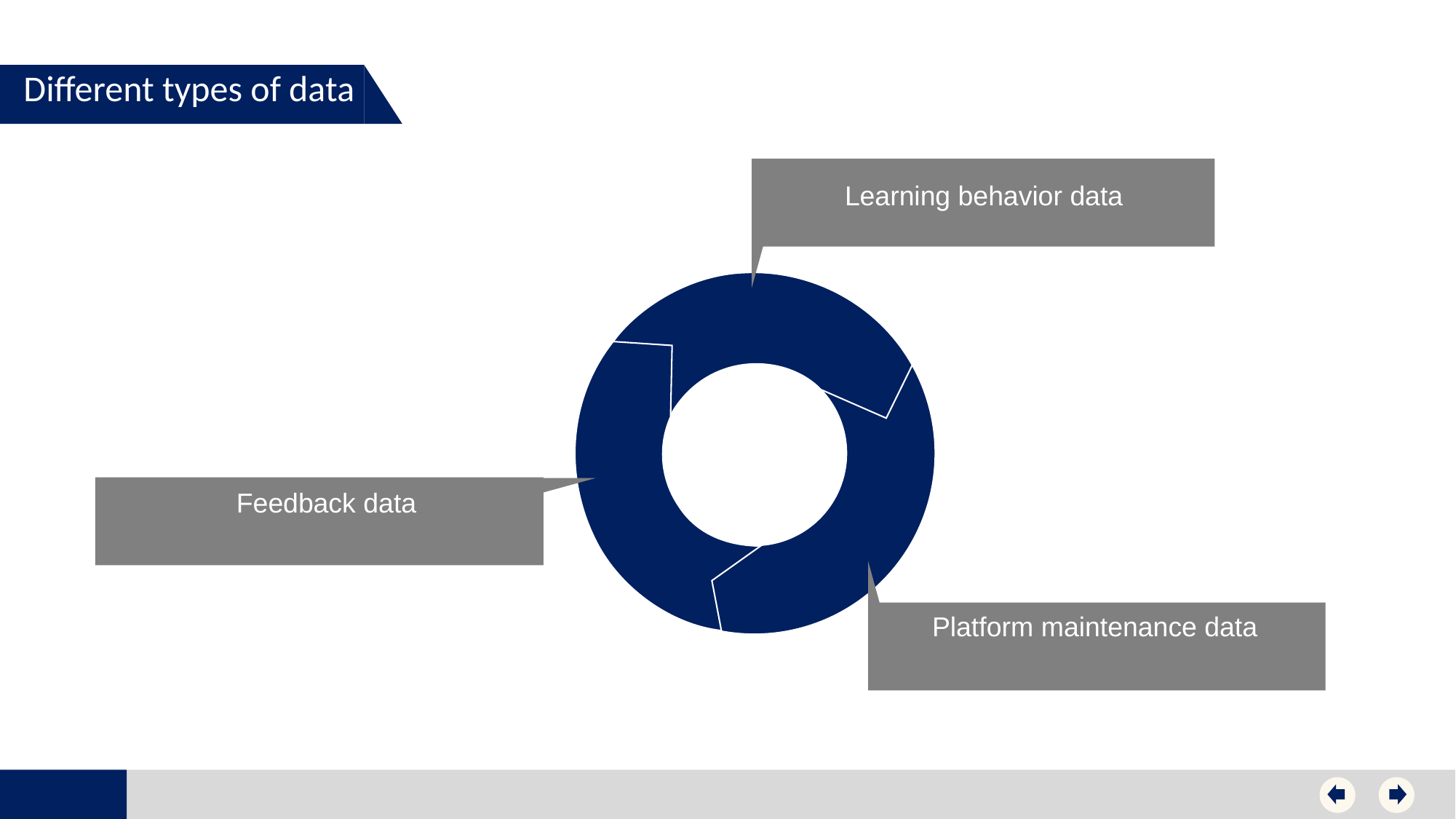

Different types of data

Learning behavior data

Feedback data

Platform maintenance data